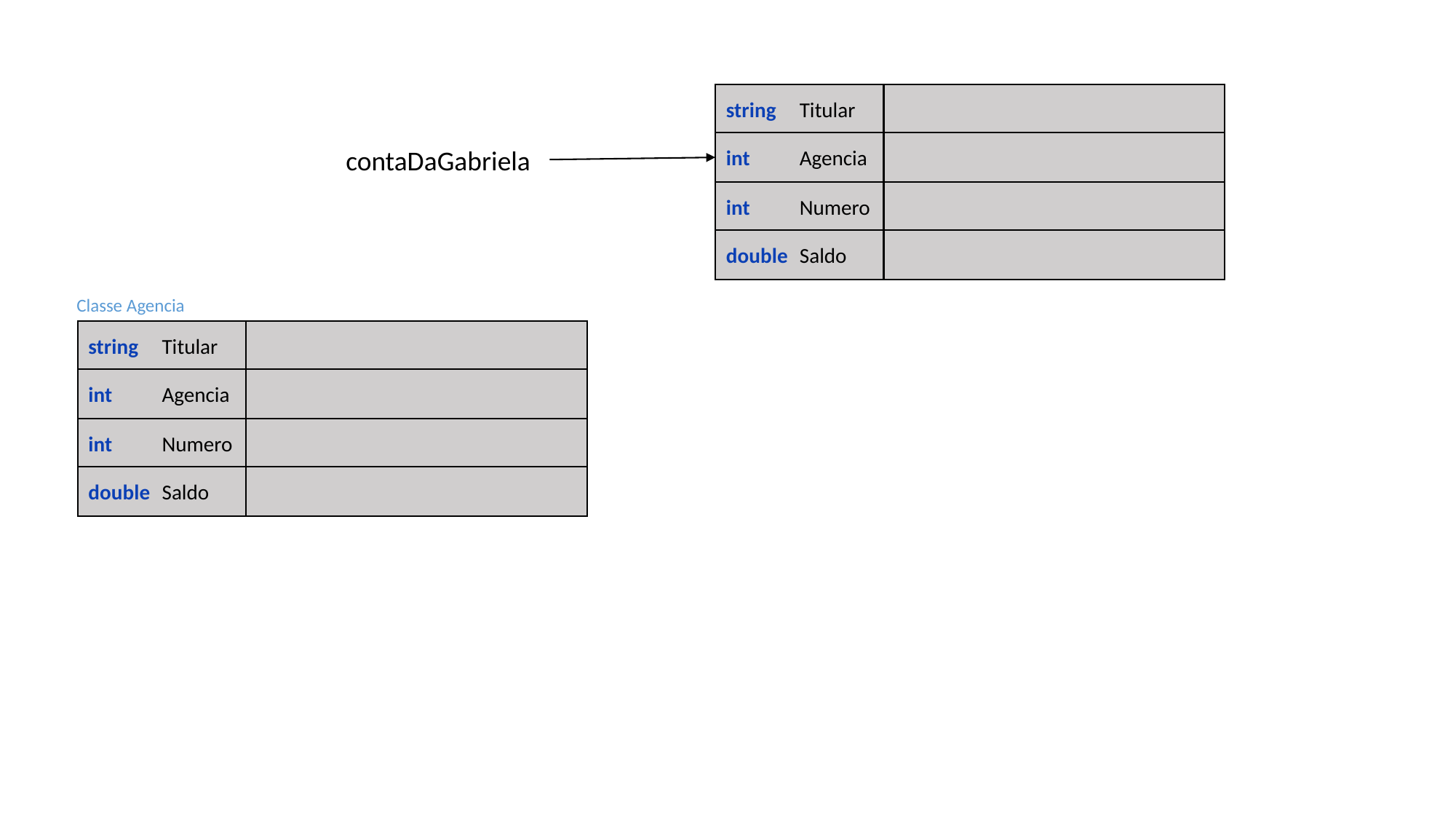

string Titular

int  Agencia

contaDaGabriela
int Numero

double Saldo

Classe Agencia
string Titular

int  Agencia

int Numero

double Saldo